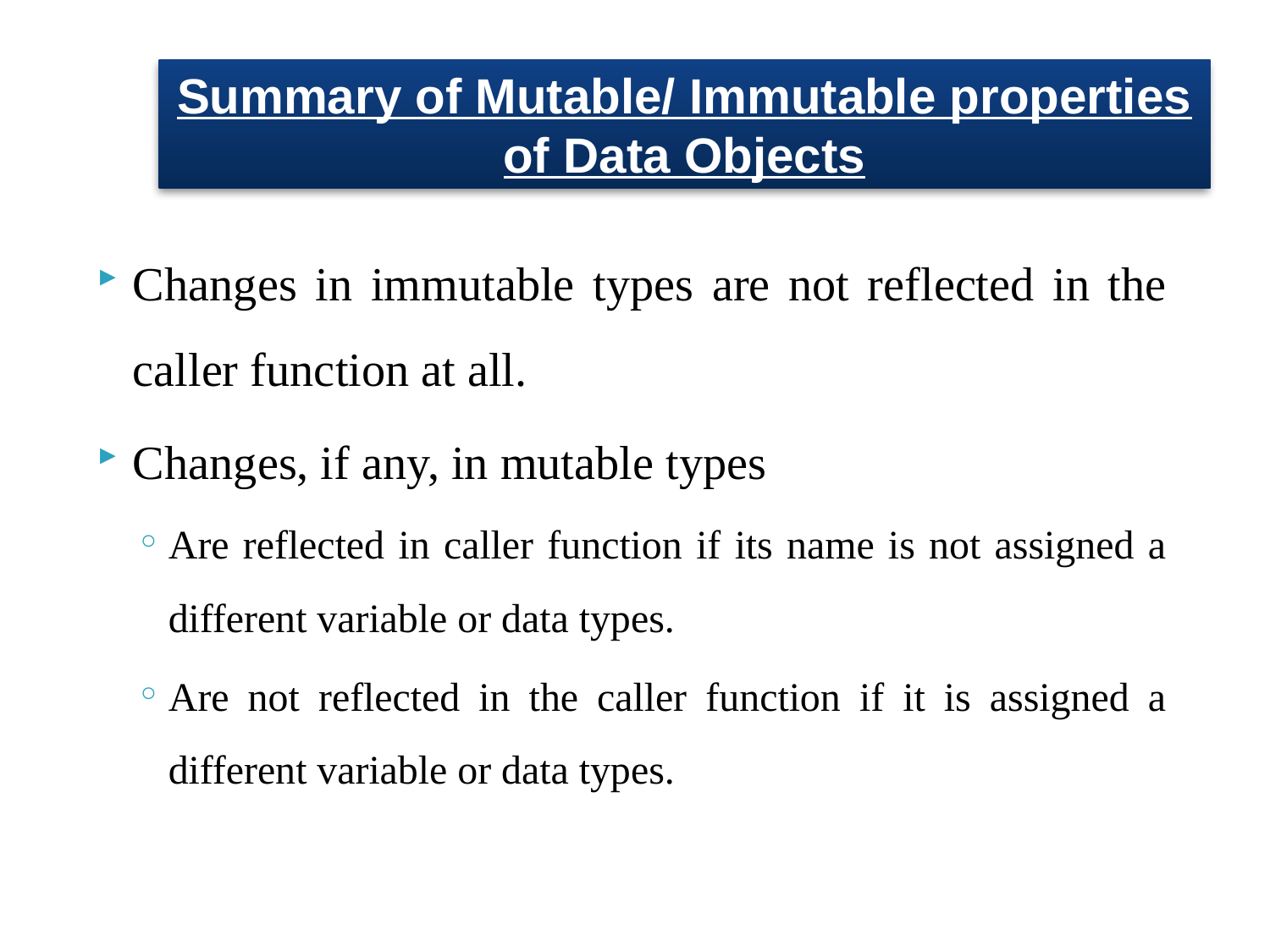

# Summary of Mutable/ Immutable properties of Data Objects
Changes in immutable types are not reflected in the caller function at all.
Changes, if any, in mutable types
Are reflected in caller function if its name is not assigned a different variable or data types.
Are not reflected in the caller function if it is assigned a different variable or data types.